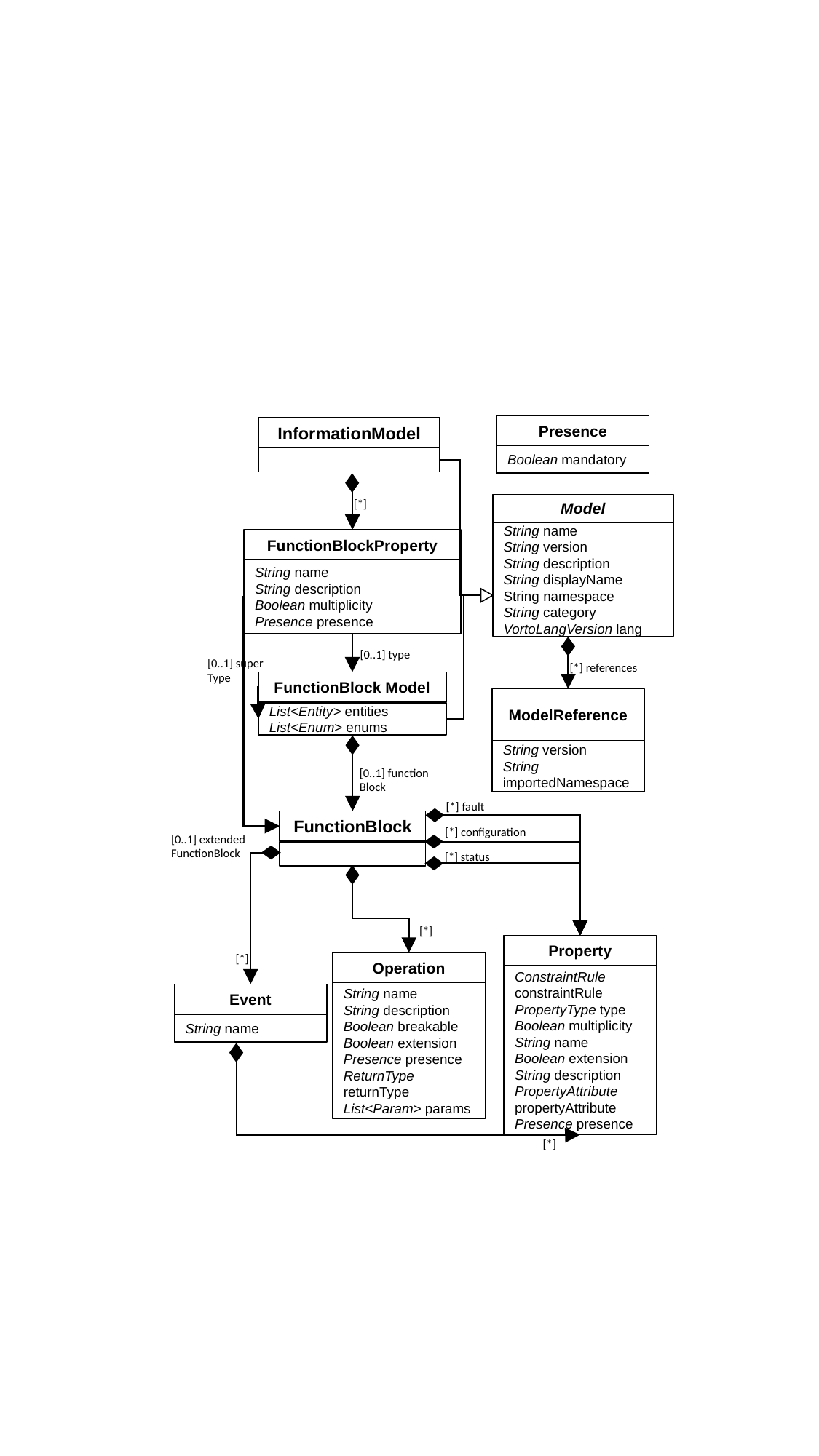

Presence
Boolean mandatory
InformationModel

[*]
Model
String name
String version
String description
String displayName
String namespace
String category
VortoLangVersion lang
FunctionBlockProperty
String name
String description
Boolean multiplicity
Presence presence

[0..1] type
[0..1] super
Type
[*] references
FunctionBlock Model
List<Entity> entities
List<Enum> enums
ModelReference
String version
String importedNamespace

[0..1] function
Block
[*] fault

FunctionBlock

[*] configuration
[0..1] extended
FunctionBlock
[*] status

[*]
Property
ConstraintRule constraintRule
PropertyType type
Boolean multiplicity
String name
Boolean extension
String description
PropertyAttribute propertyAttribute
Presence presence
[*]
Operation
String name
String description
Boolean breakable
Boolean extension
Presence presence
ReturnType returnType
List<Param> params
Event
String name

[*]